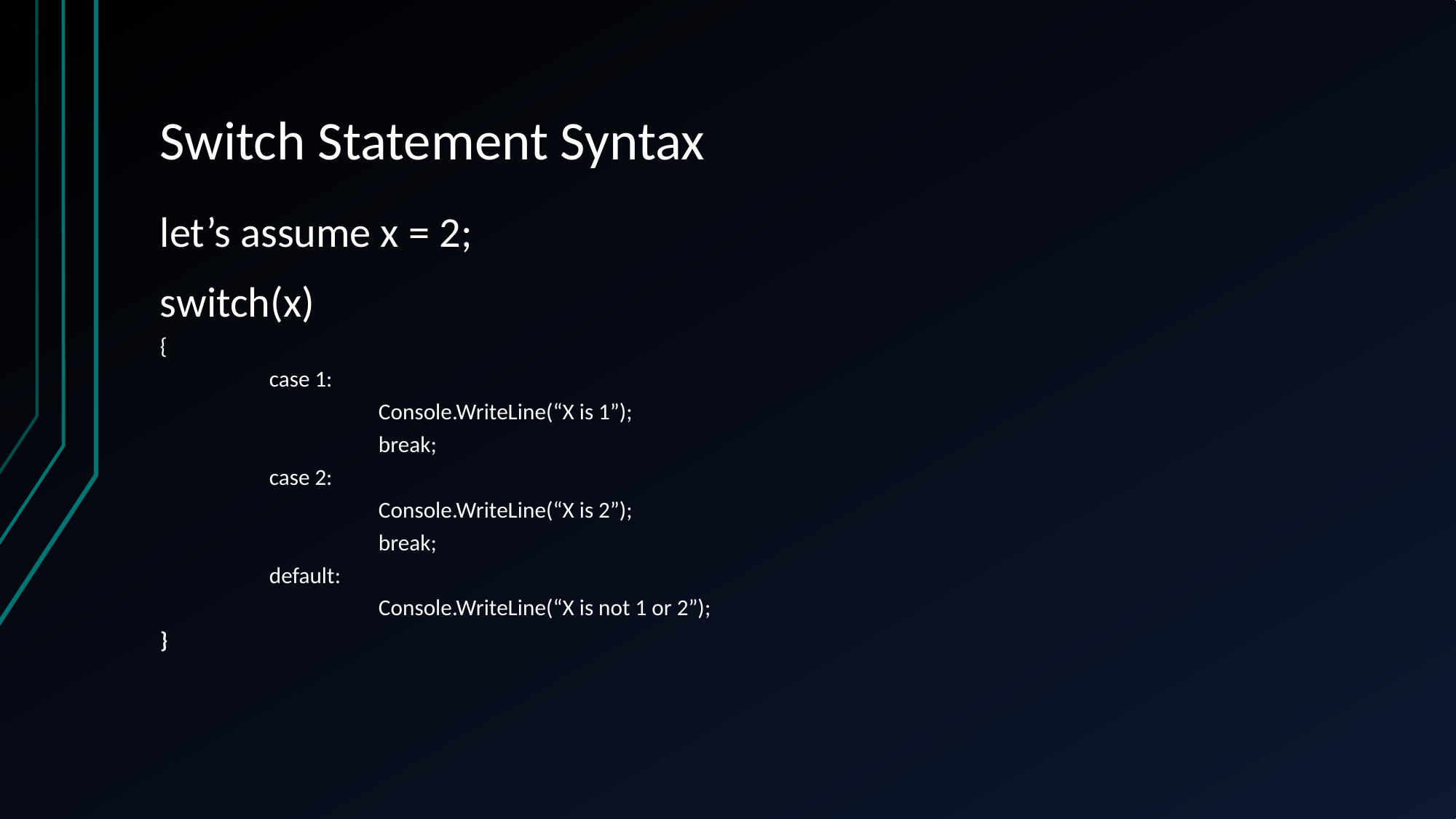

# Switch Statement Syntax
let’s assume x = 2;
switch(x)
{
	case 1:
		Console.WriteLine(“X is 1”);
		break;
	case 2:
		Console.WriteLine(“X is 2”);
		break;
	default:
		Console.WriteLine(“X is not 1 or 2”);
}